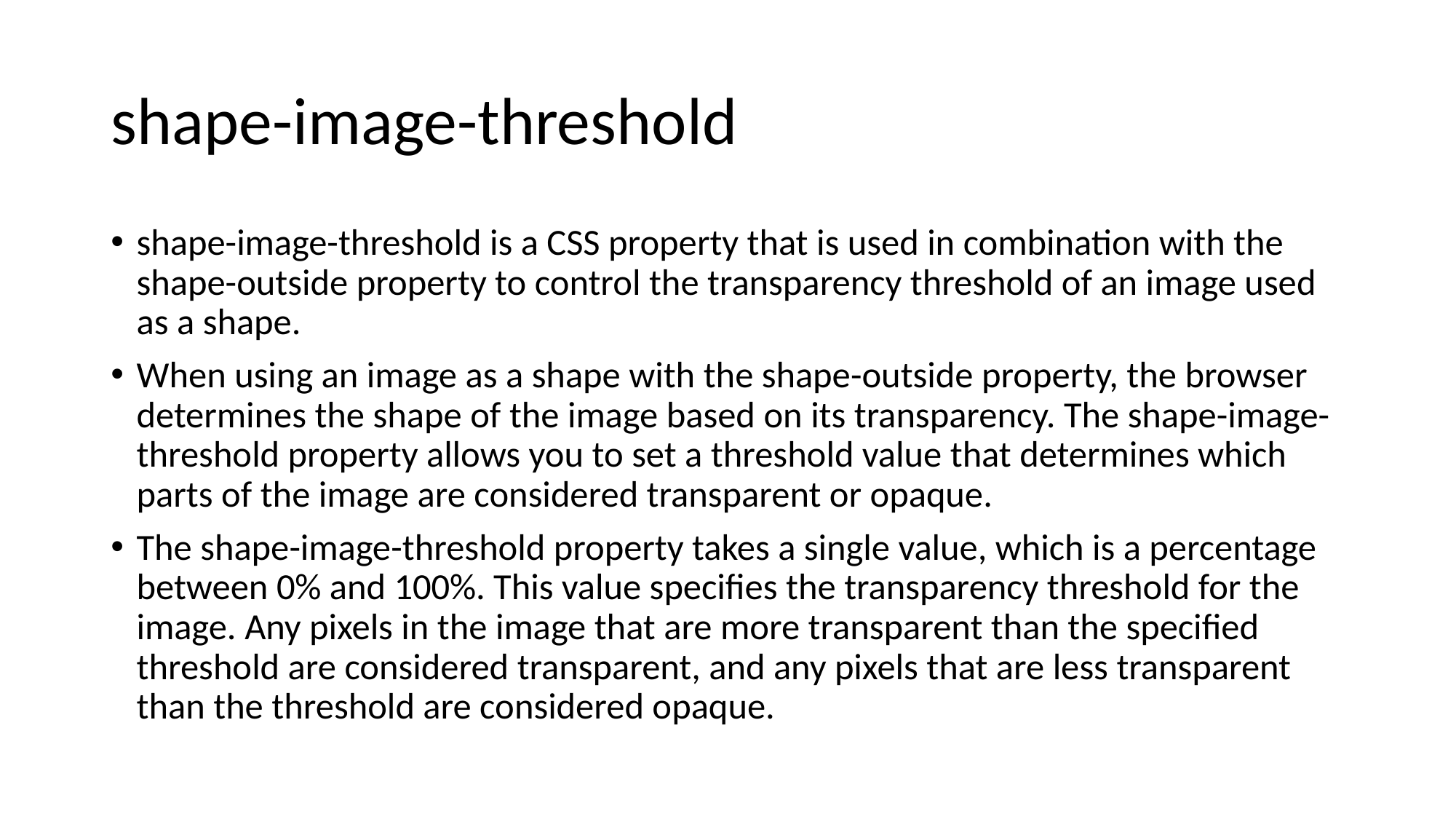

# shape-image-threshold
shape-image-threshold is a CSS property that is used in combination with the shape-outside property to control the transparency threshold of an image used as a shape.
When using an image as a shape with the shape-outside property, the browser determines the shape of the image based on its transparency. The shape-image-threshold property allows you to set a threshold value that determines which parts of the image are considered transparent or opaque.
The shape-image-threshold property takes a single value, which is a percentage between 0% and 100%. This value specifies the transparency threshold for the image. Any pixels in the image that are more transparent than the specified threshold are considered transparent, and any pixels that are less transparent than the threshold are considered opaque.